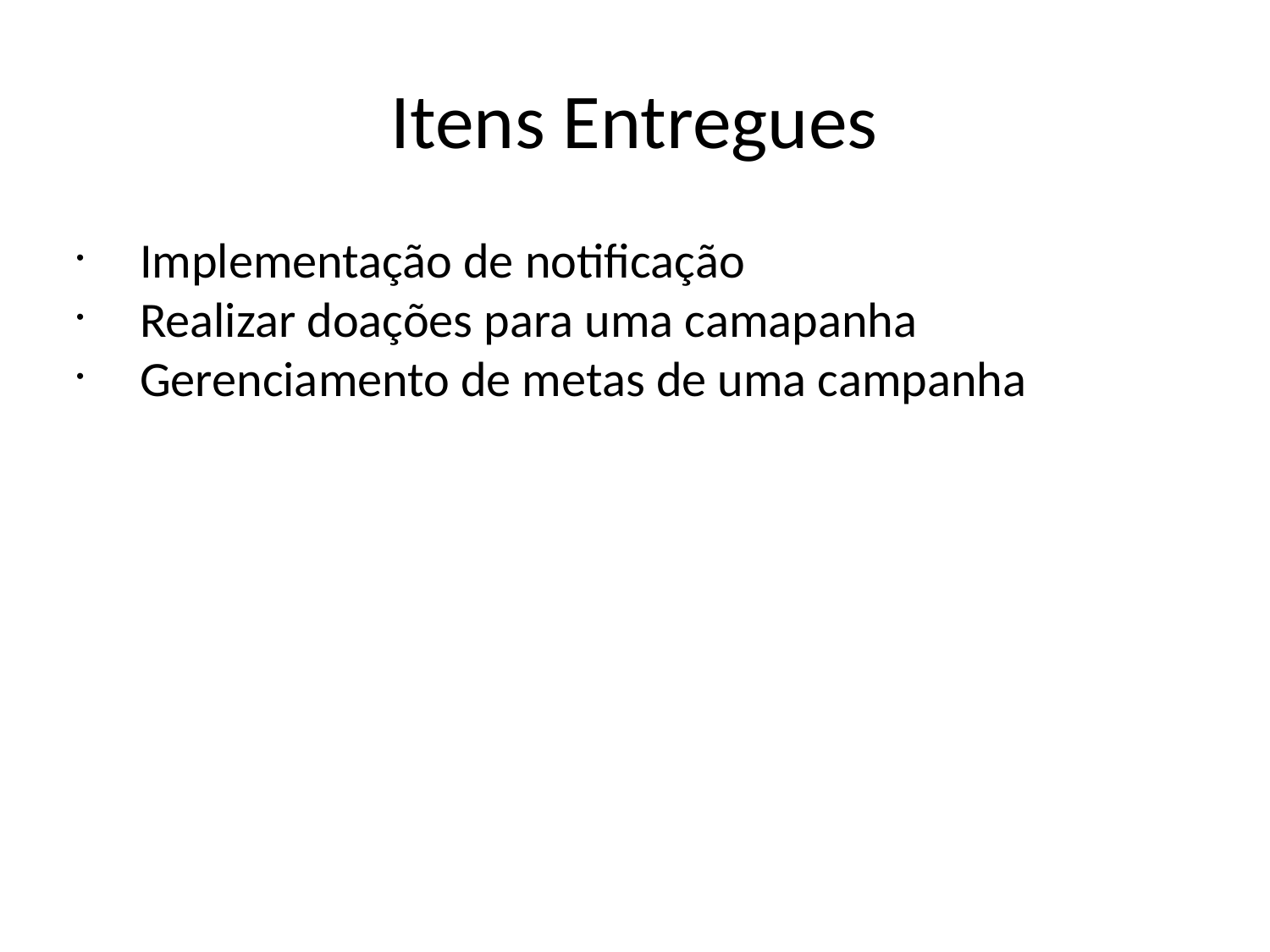

Itens Entregues
Implementação de notificação
Realizar doações para uma camapanha
Gerenciamento de metas de uma campanha